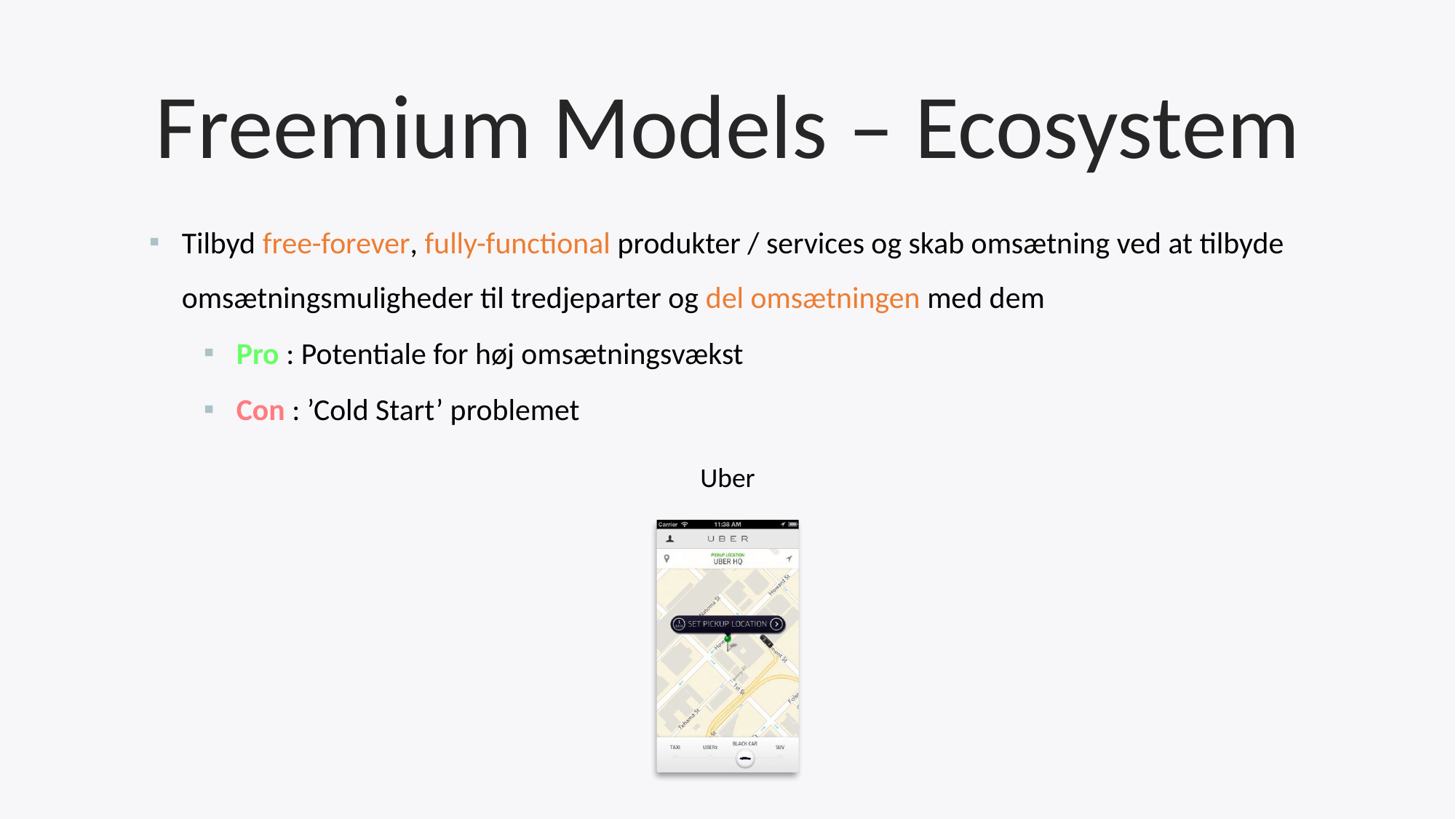

# Freemium Models – Ecosystem
Tilbyd free-forever, fully-functional produkter / services og skab omsætning ved at tilbyde omsætningsmuligheder til tredjeparter og del omsætningen med dem
Pro : Potentiale for høj omsætningsvækst
Con : ’Cold Start’ problemet
Uber